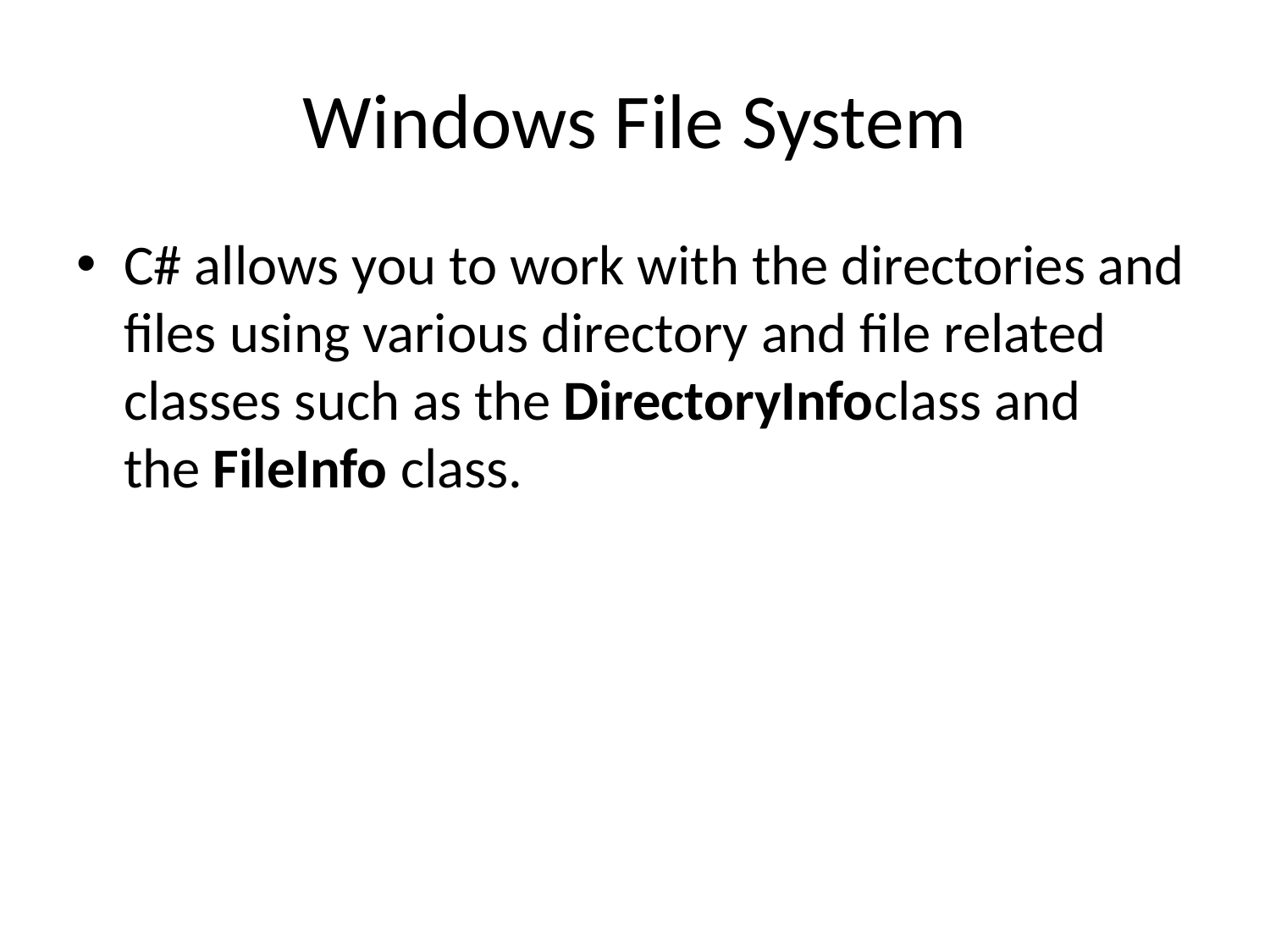

# Windows File System
C# allows you to work with the directories and files using various directory and file related classes such as the DirectoryInfoclass and the FileInfo class.